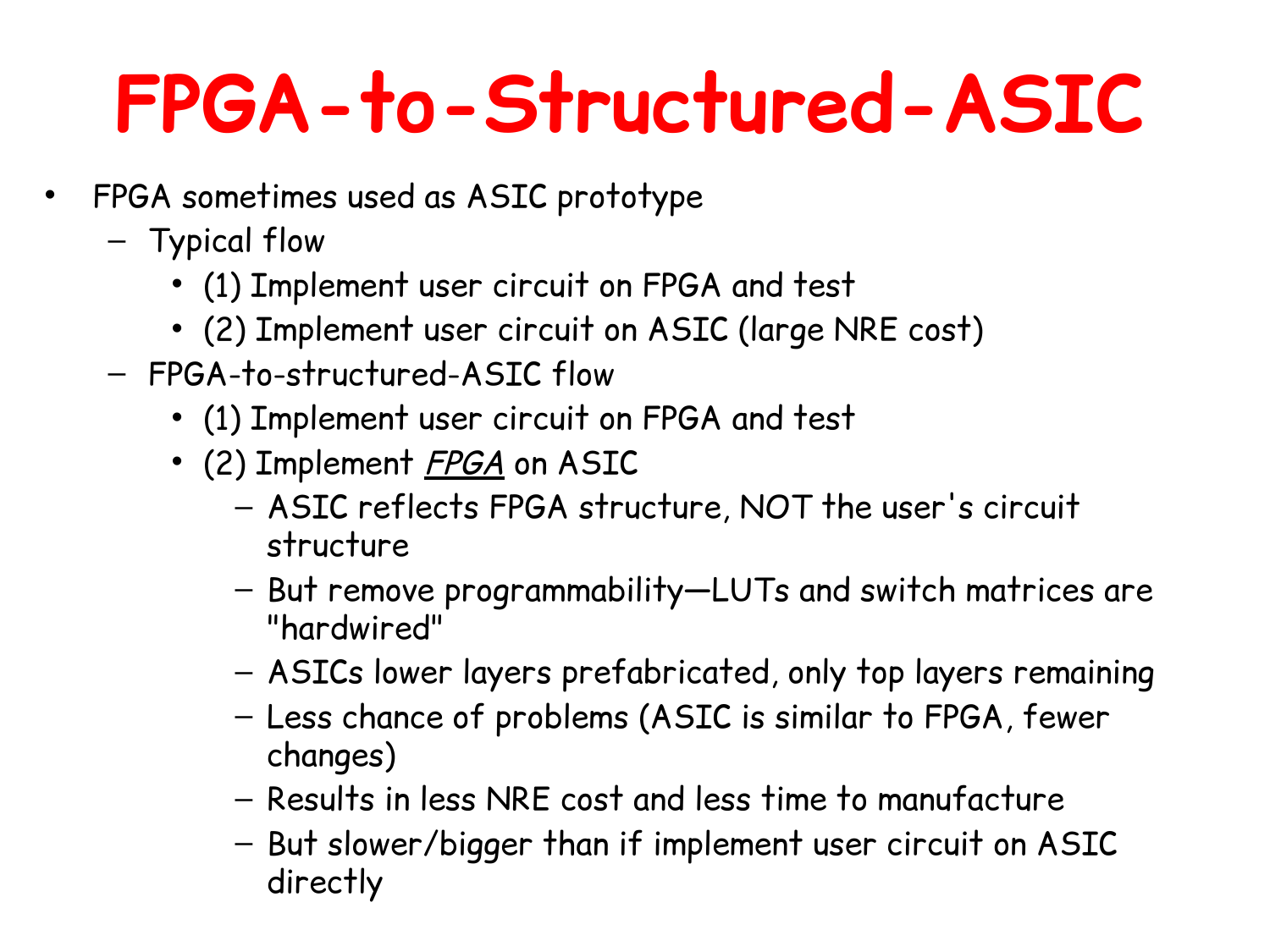

# FPGA-to-Structured-ASIC
FPGA sometimes used as ASIC prototype
Typical flow
(1) Implement user circuit on FPGA and test
(2) Implement user circuit on ASIC (large NRE cost)
FPGA-to-structured-ASIC flow
(1) Implement user circuit on FPGA and test
(2) Implement FPGA on ASIC
ASIC reflects FPGA structure, NOT the user's circuit structure
But remove programmability—LUTs and switch matrices are "hardwired"
ASICs lower layers prefabricated, only top layers remaining
Less chance of problems (ASIC is similar to FPGA, fewer changes)
Results in less NRE cost and less time to manufacture
But slower/bigger than if implement user circuit on ASIC directly